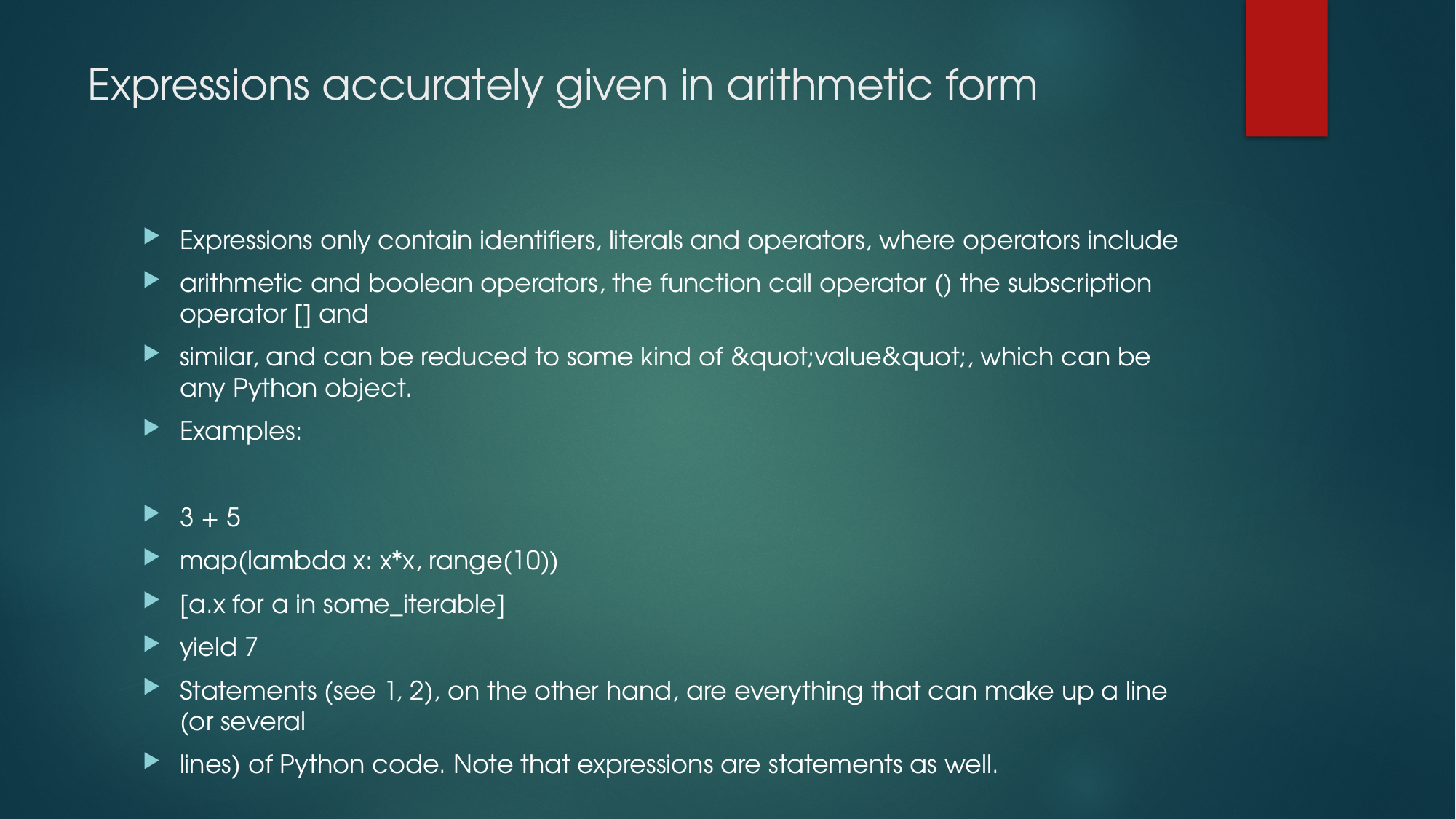

# Expressions accurately given in arithmetic form

Expressions only contain identifiers, literals and operators, where operators include
arithmetic and boolean operators, the function call operator () the subscription operator [] and
similar, and can be reduced to some kind of &quot;value&quot;, which can be any Python object.
Examples:

3 + 5
map(lambda x: x*x, range(10))
[a.x for a in some_iterable]
yield 7
Statements (see 1, 2), on the other hand, are everything that can make up a line (or several
lines) of Python code. Note that expressions are statements as well.